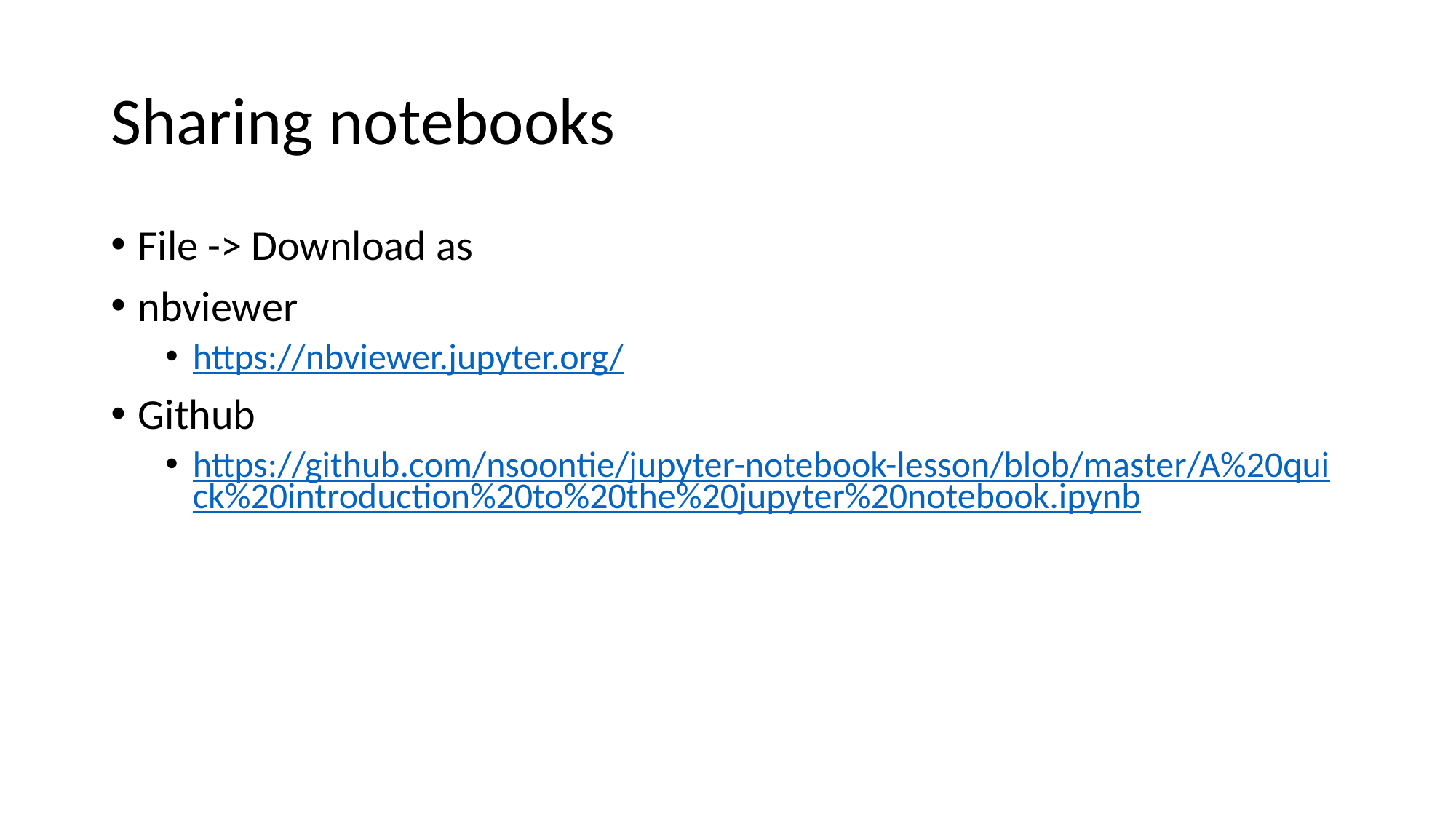

# Sharing notebooks
File -> Download as
nbviewer
https://nbviewer.jupyter.org/
Github
https://github.com/nsoontie/jupyter-notebook-lesson/blob/master/A%20quick%20introduction%20to%20the%20jupyter%20notebook.ipynb